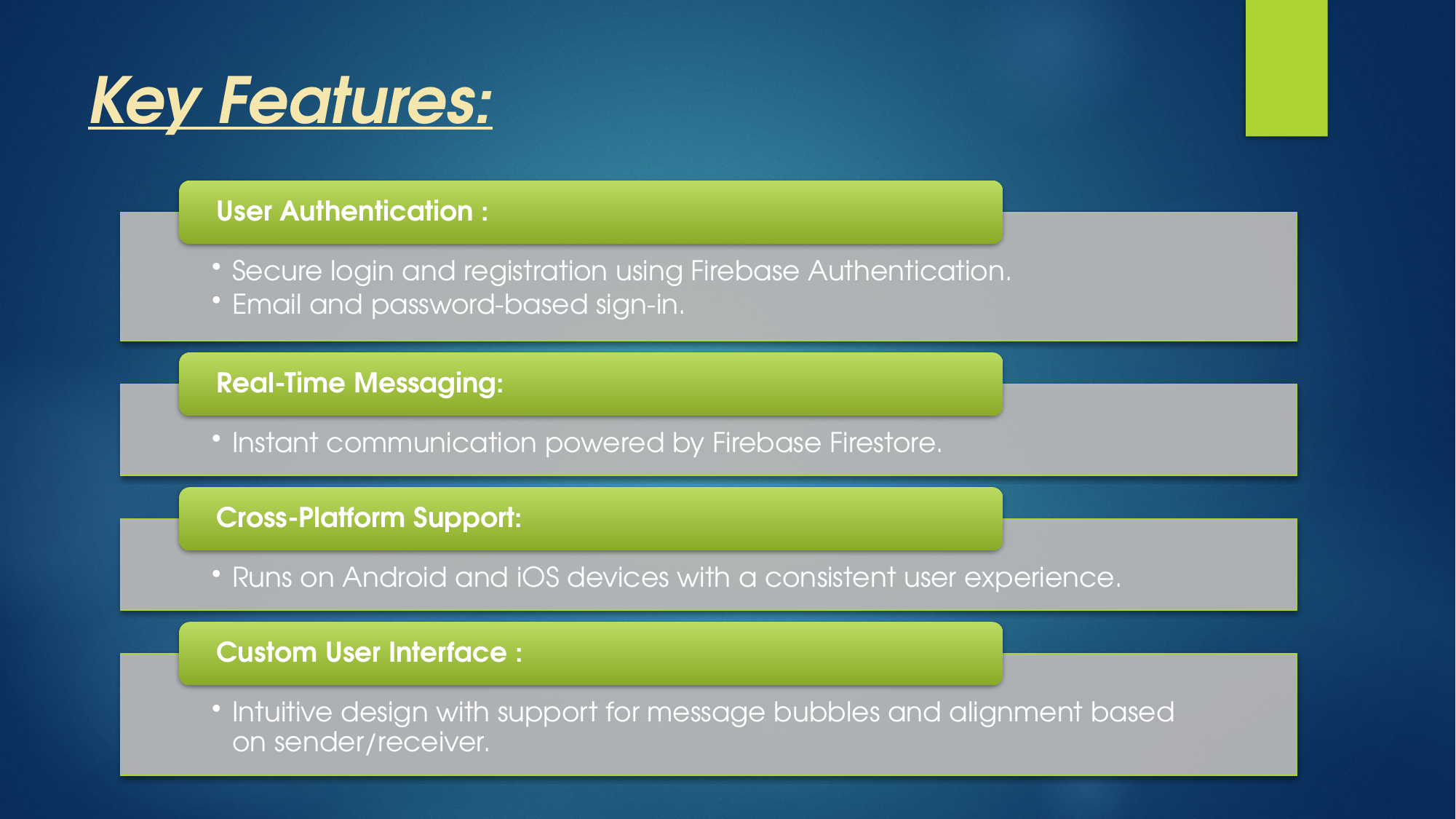

# Key Features:
Secure login and registration using Firebase Authentication.
Email and password-based sign-in.
User Authentication :
Instant communication powered by Firebase Firestore.
Real-Time Messaging:
Runs on Android and iOS devices with a consistent user experience.
Cross-Platform Support:
Intuitive design with support for message bubbles and alignment based on sender/receiver.
Custom User Interface :